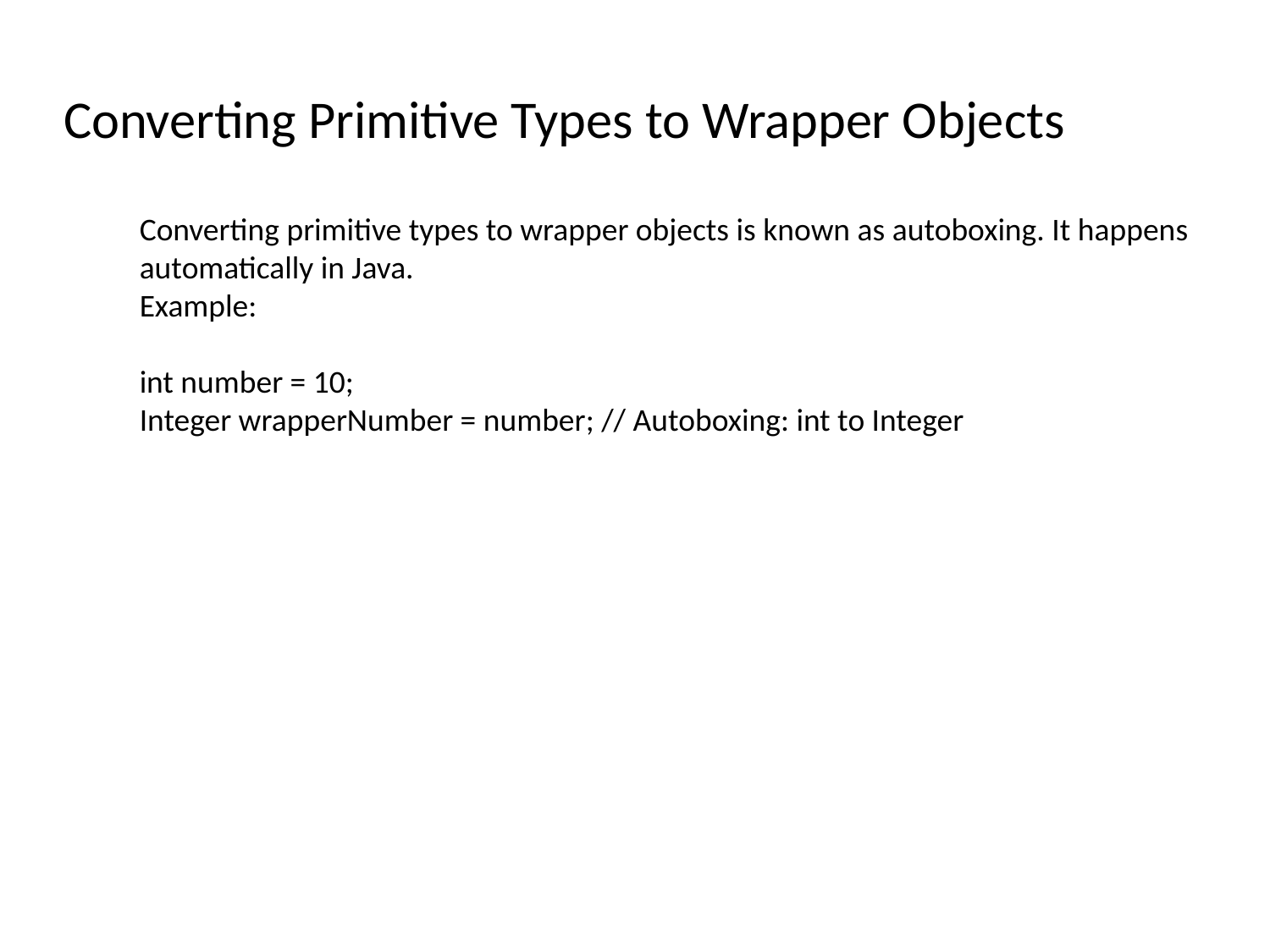

# Converting Primitive Types to Wrapper Objects

Converting primitive types to wrapper objects is known as autoboxing. It happens automatically in Java.
Example:
int number = 10;
Integer wrapperNumber = number; // Autoboxing: int to Integer